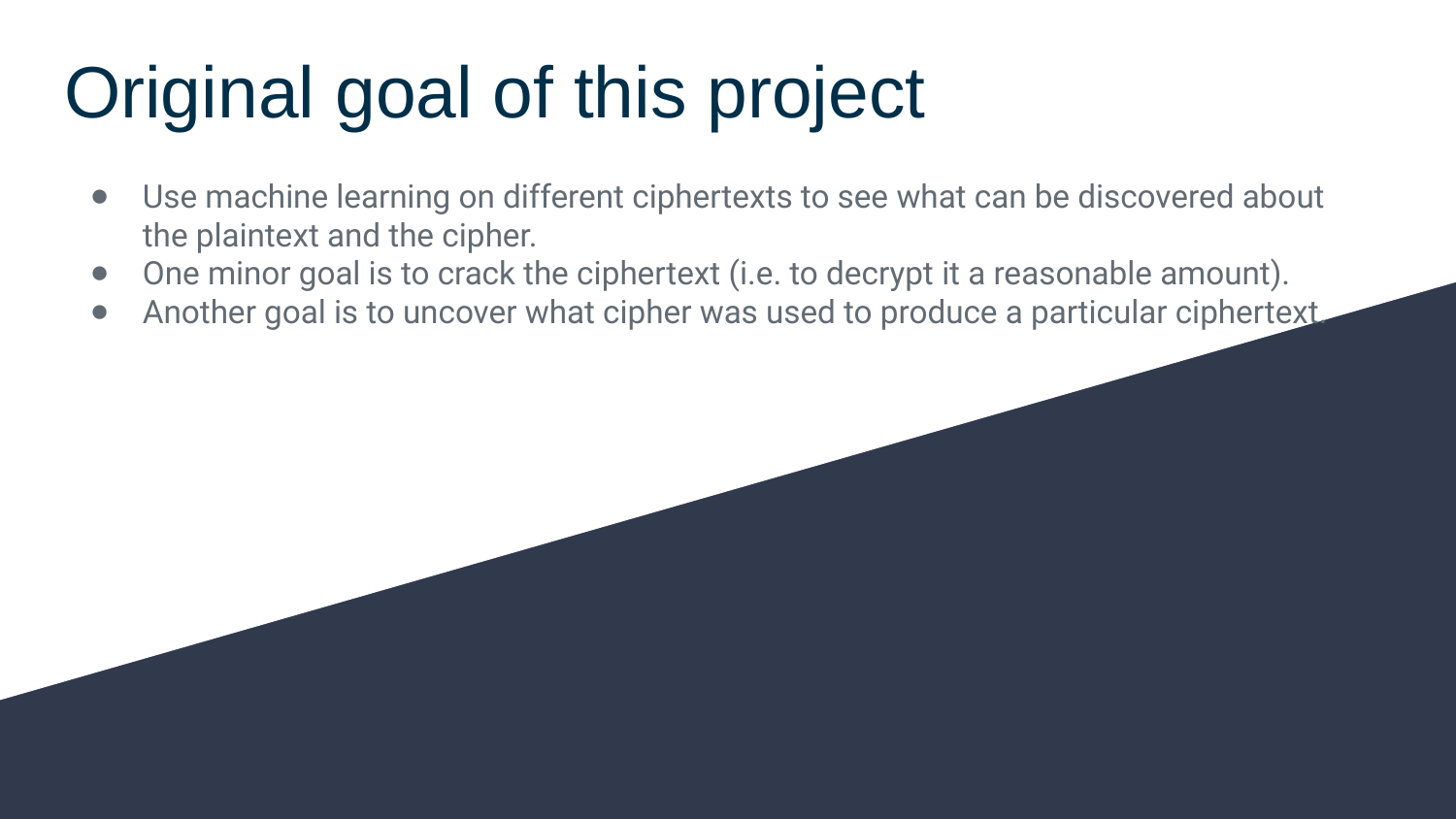

# Original goal of this project
Use machine learning on different ciphertexts to see what can be discovered about the plaintext and the cipher.
One minor goal is to crack the ciphertext (i.e. to decrypt it a reasonable amount).
Another goal is to uncover what cipher was used to produce a particular ciphertext.